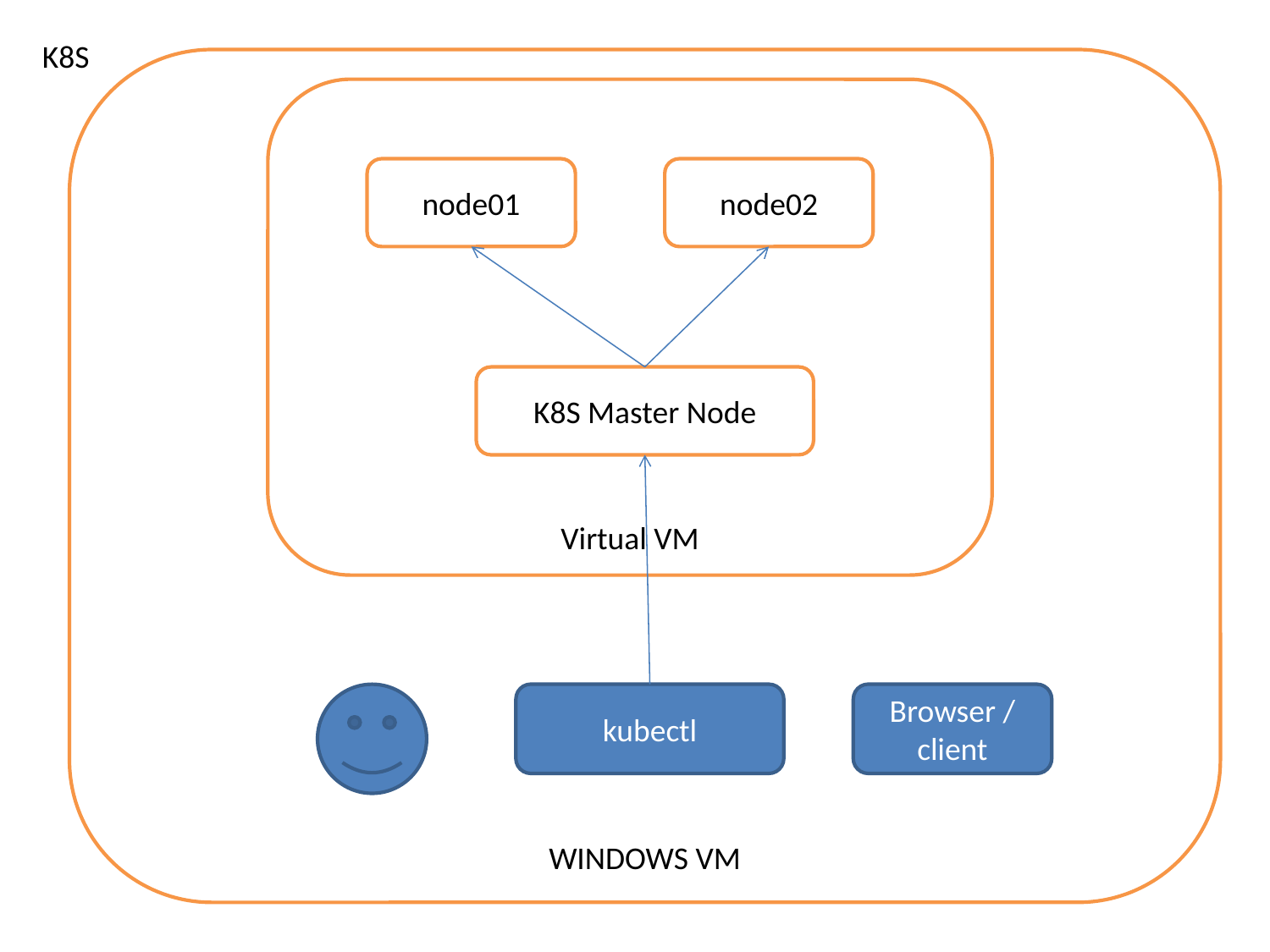

K8S

WINDOWS VM

Virtual VM
node01
node02
K8S Master Node

kubectl
Browser / client